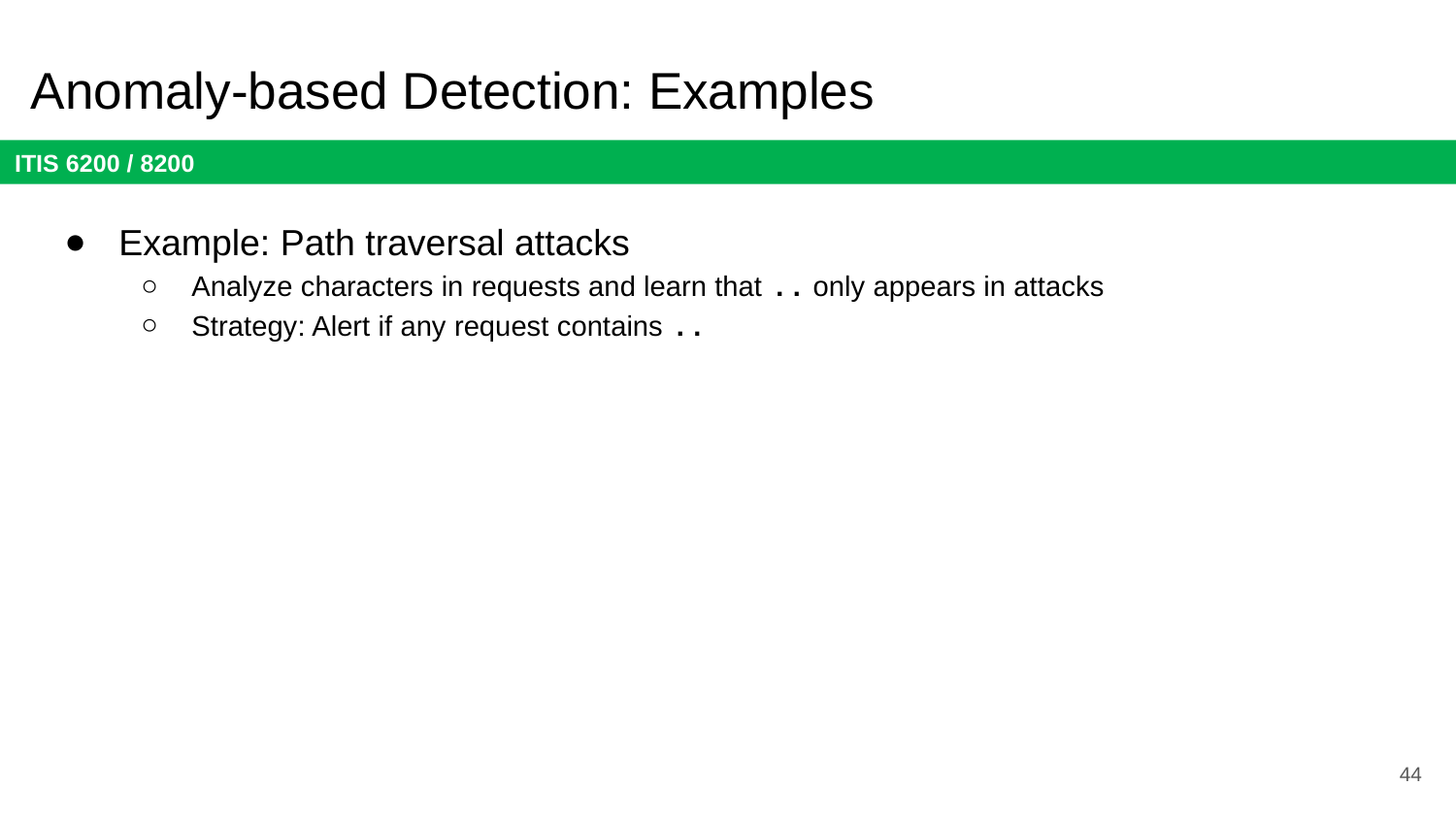

# Anomaly-based Detection: Examples
Example: Path traversal attacks
Analyze characters in requests and learn that .. only appears in attacks
Strategy: Alert if any request contains ..
44